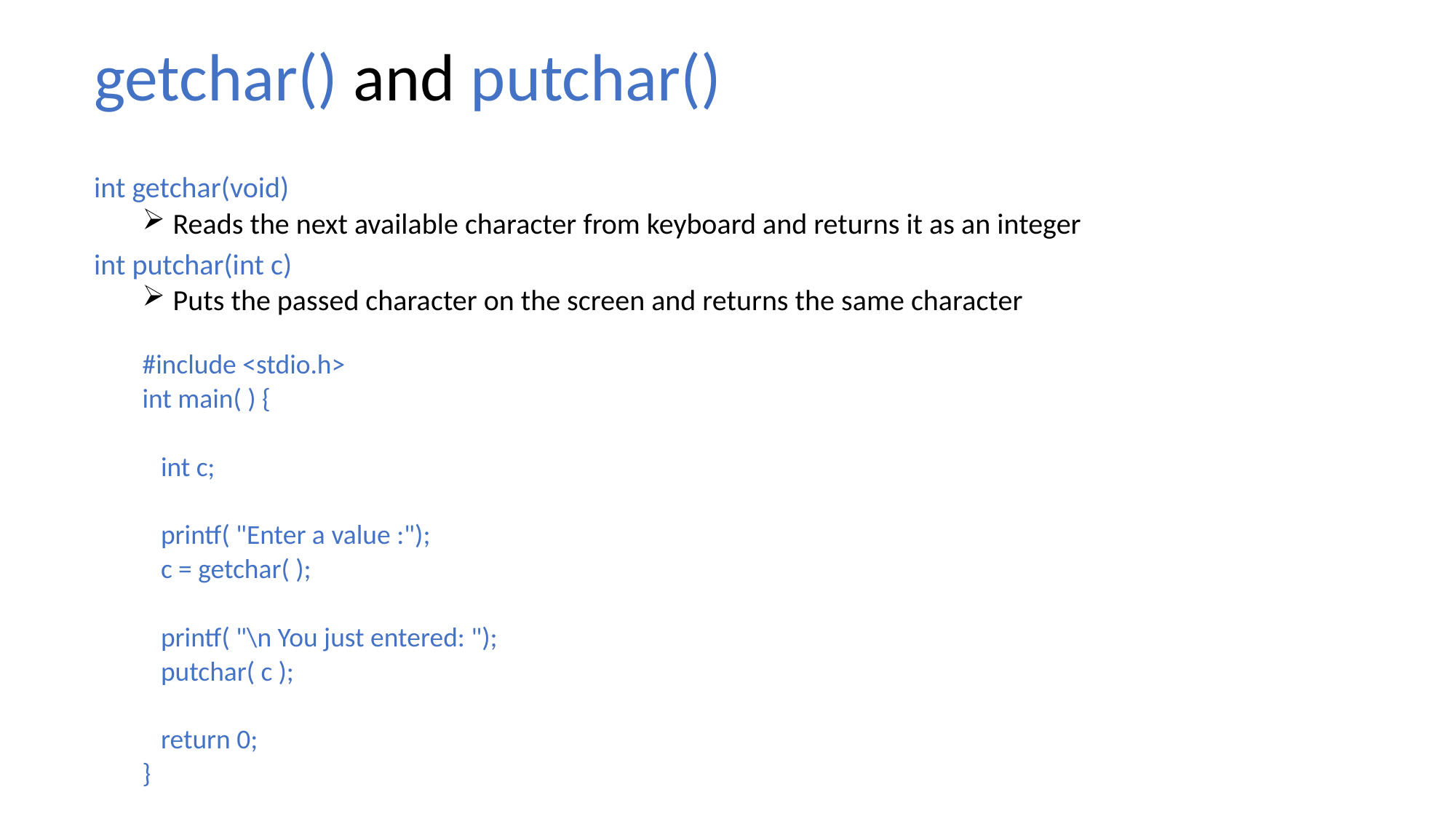

# getchar() and putchar()
int getchar(void)
 Reads the next available character from keyboard and returns it as an integer
int putchar(int c)
 Puts the passed character on the screen and returns the same character

#include <stdio.h>
int main( ) {

   int c;

   printf( "Enter a value :");
   c = getchar( );

   printf( "\n You just entered: ");
   putchar( c );

   return 0;
}